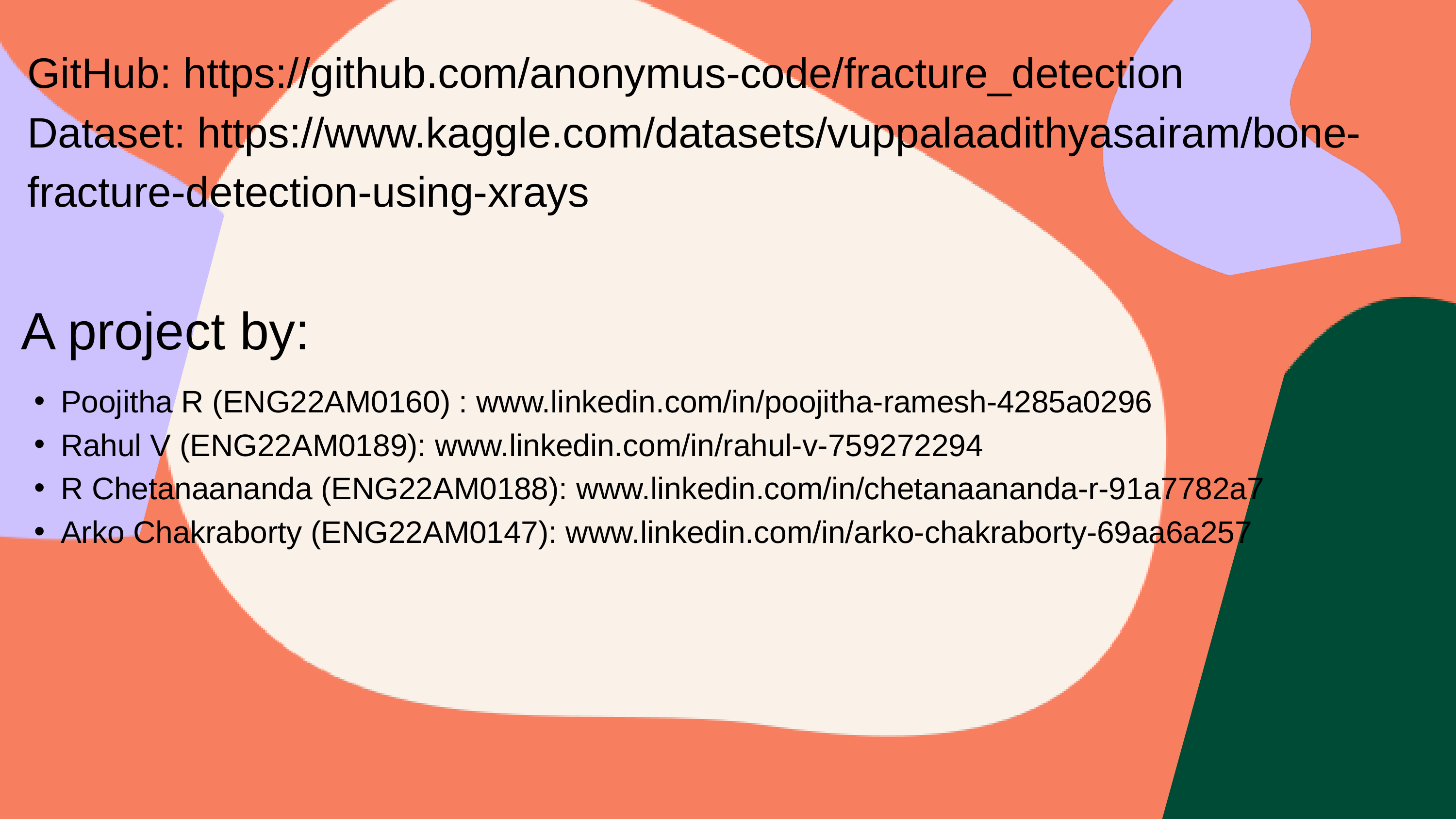

GitHub: https://github.com/anonymus-code/fracture_detection
Dataset: https://www.kaggle.com/datasets/vuppalaadithyasairam/bone-fracture-detection-using-xrays
A project by:

Poojitha R (ENG22AM0160) : www.linkedin.com/in/poojitha-ramesh-4285a0296
Rahul V (ENG22AM0189): www.linkedin.com/in/rahul-v-759272294
R Chetanaananda (ENG22AM0188): www.linkedin.com/in/chetanaananda-r-91a7782a7
Arko Chakraborty (ENG22AM0147): www.linkedin.com/in/arko-chakraborty-69aa6a257